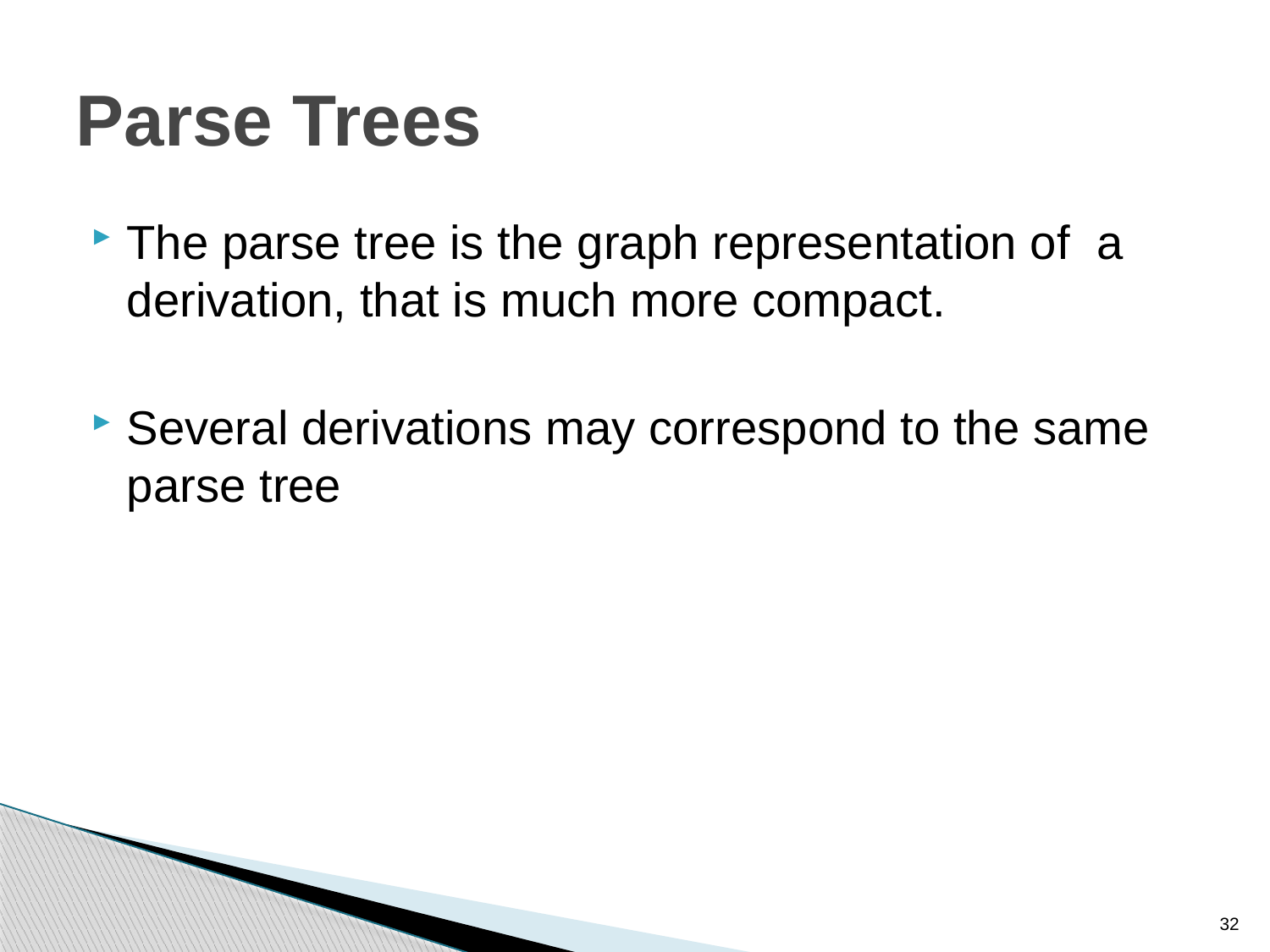

# Parse Trees
The parse tree is the graph representation of  a derivation, that is much more compact.

Several derivations may correspond to the same parse tree
32